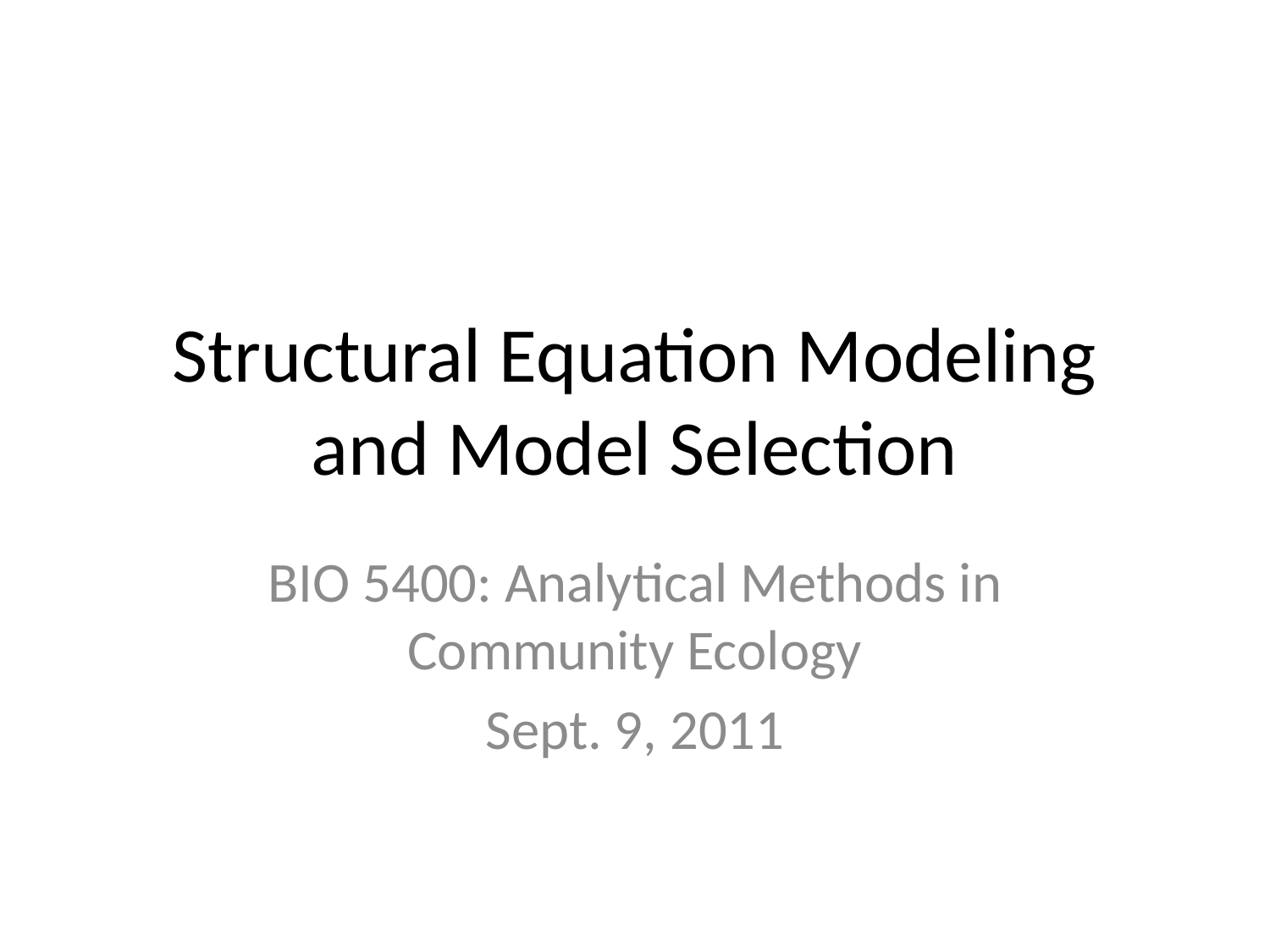

# Structural Equation Modeling and Model Selection
BIO 5400: Analytical Methods in Community Ecology
Sept. 9, 2011